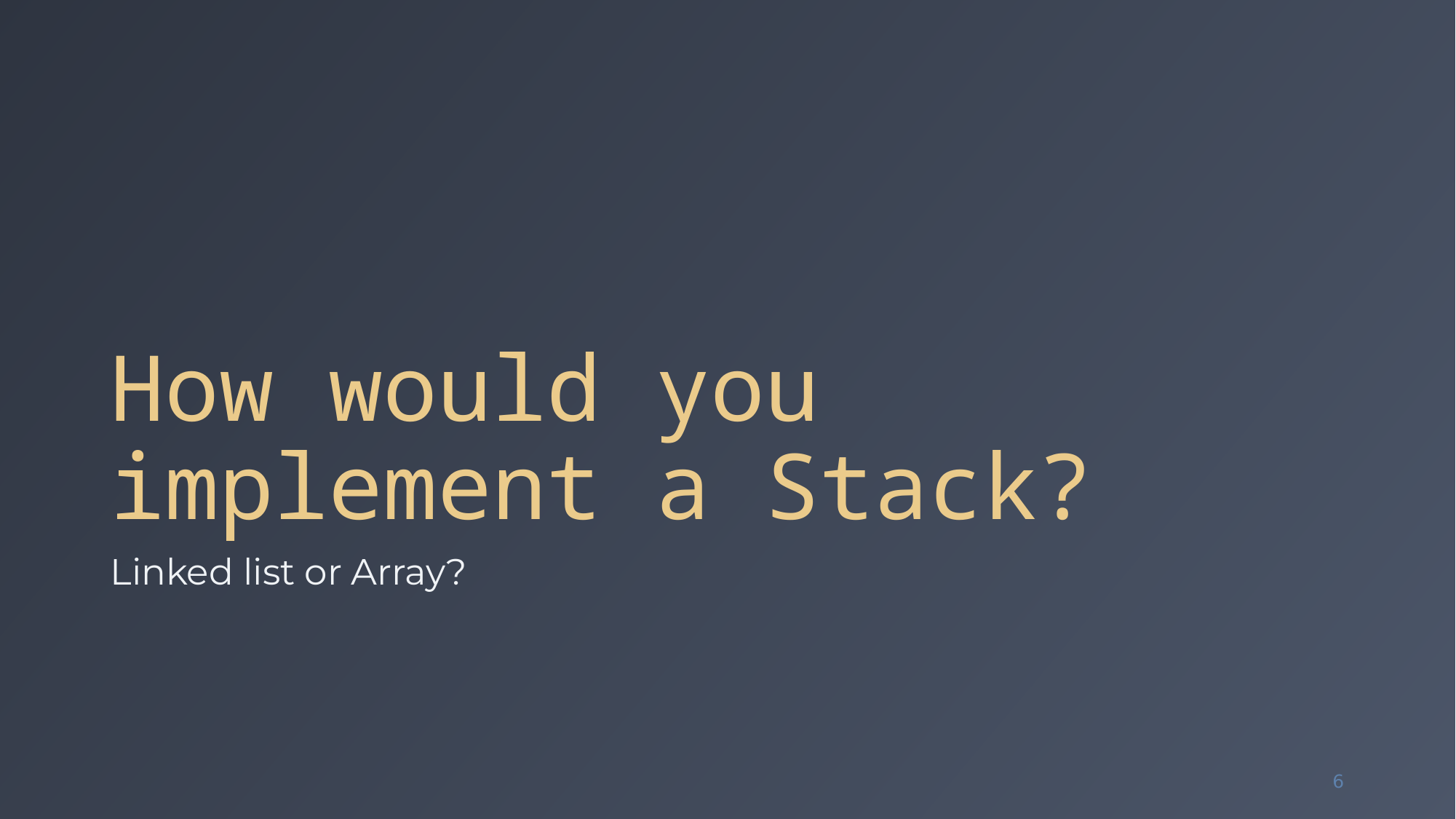

# How would you implement a Stack?
Linked list or Array?
6